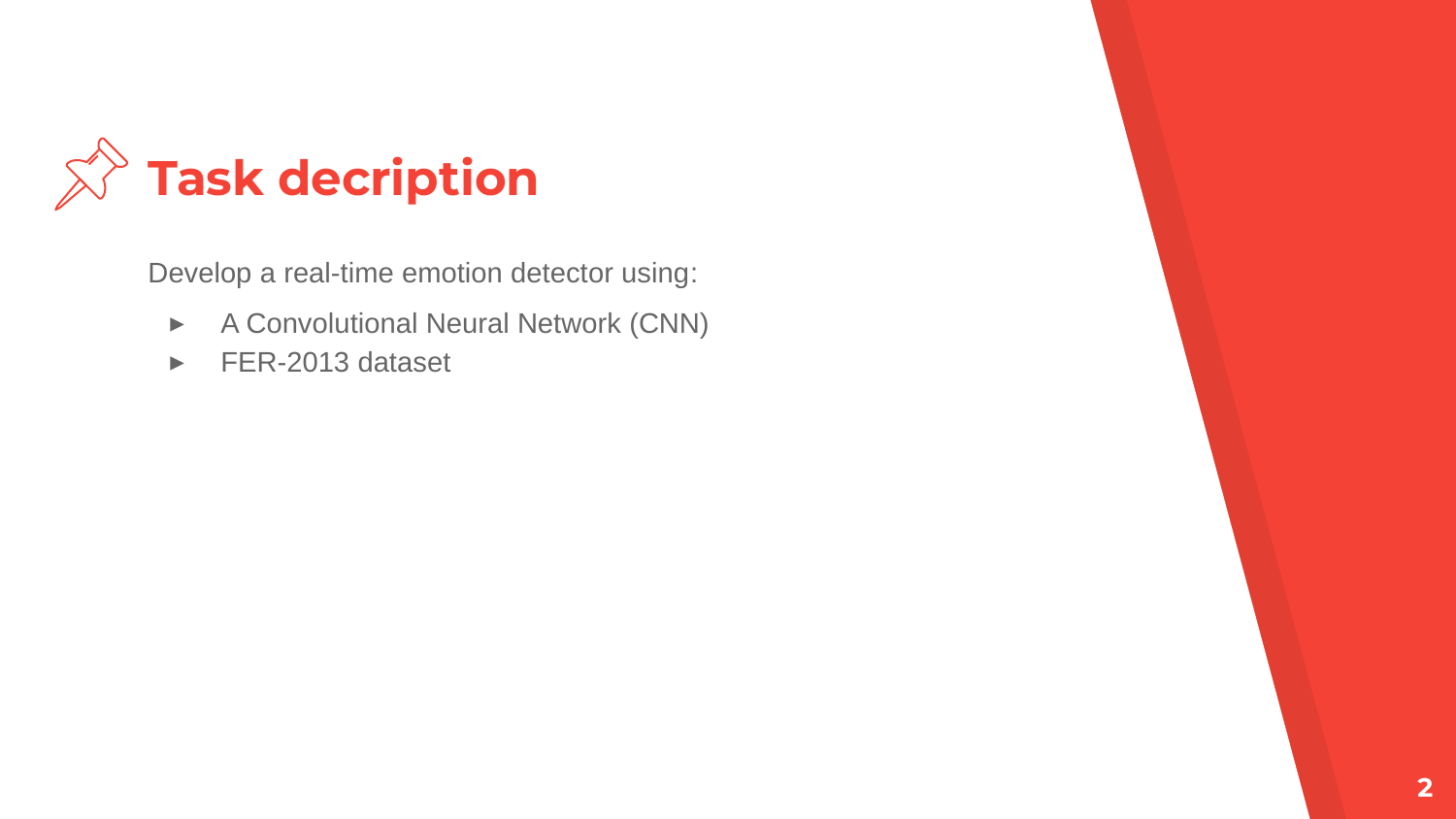

# Task decription
Develop a real-time emotion detector using:
A Convolutional Neural Network (CNN)
FER-2013 dataset

2